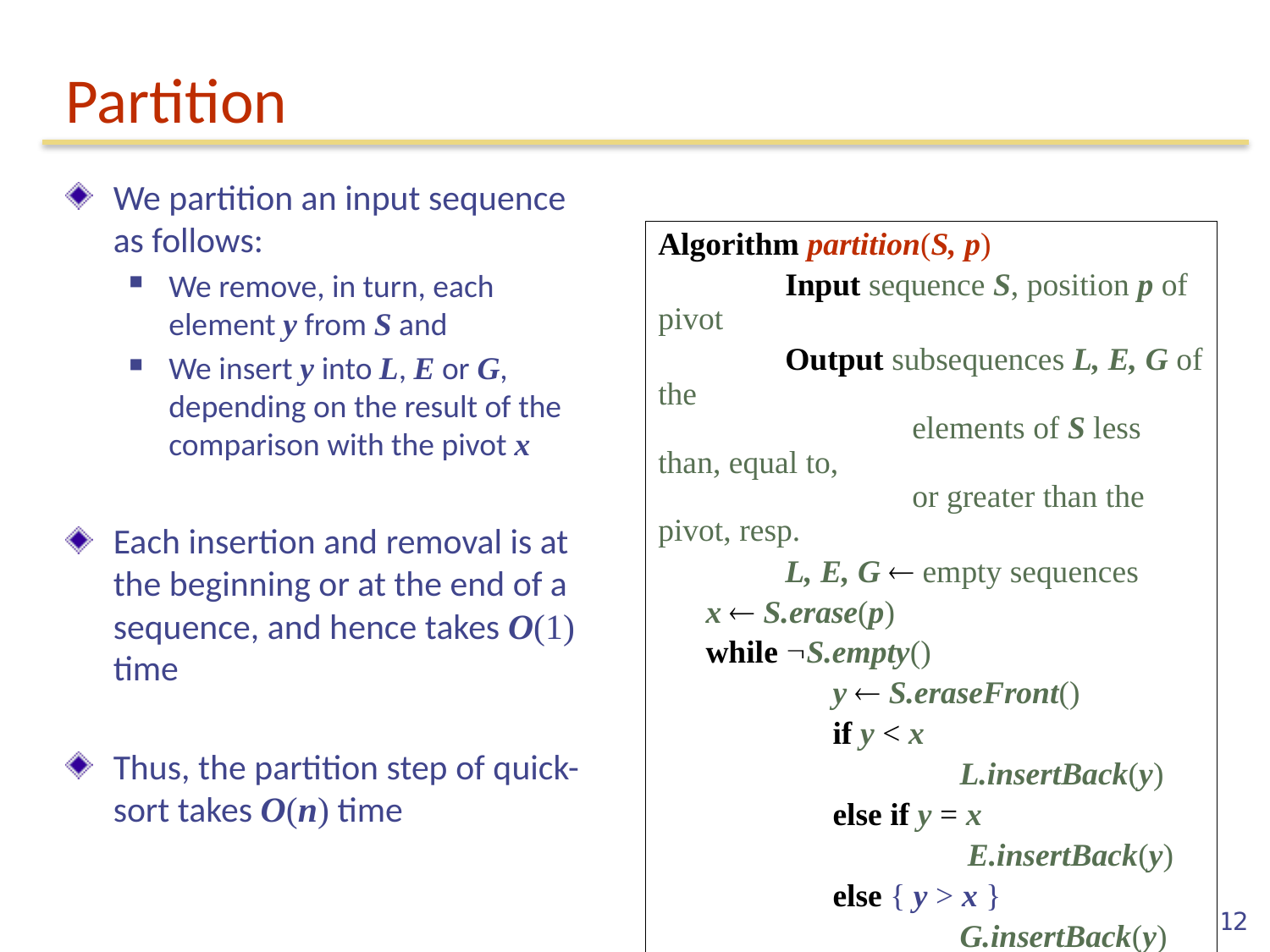

# Partition
We partition an input sequence as follows:
We remove, in turn, each element y from S and
We insert y into L, E or G, depending on the result of the comparison with the pivot x

Each insertion and removal is at the beginning or at the end of a sequence, and hence takes O(1) time

Thus, the partition step of quick-sort takes O(n) time

Algorithm partition(S, p)
	Input sequence S, position p of pivot
	Output subsequences L, E, G of the
		elements of S less than, equal to,
		or greater than the pivot, resp.
	L, E, G ← empty sequences
x ← S.erase(p)
while ¬S.empty()
	y ← S.eraseFront()
	if y < x
		L.insertBack(y)
	else if y = x
		 E.insertBack(y)
	else { y > x }
		G.insertBack(y)
return L, E, G
12